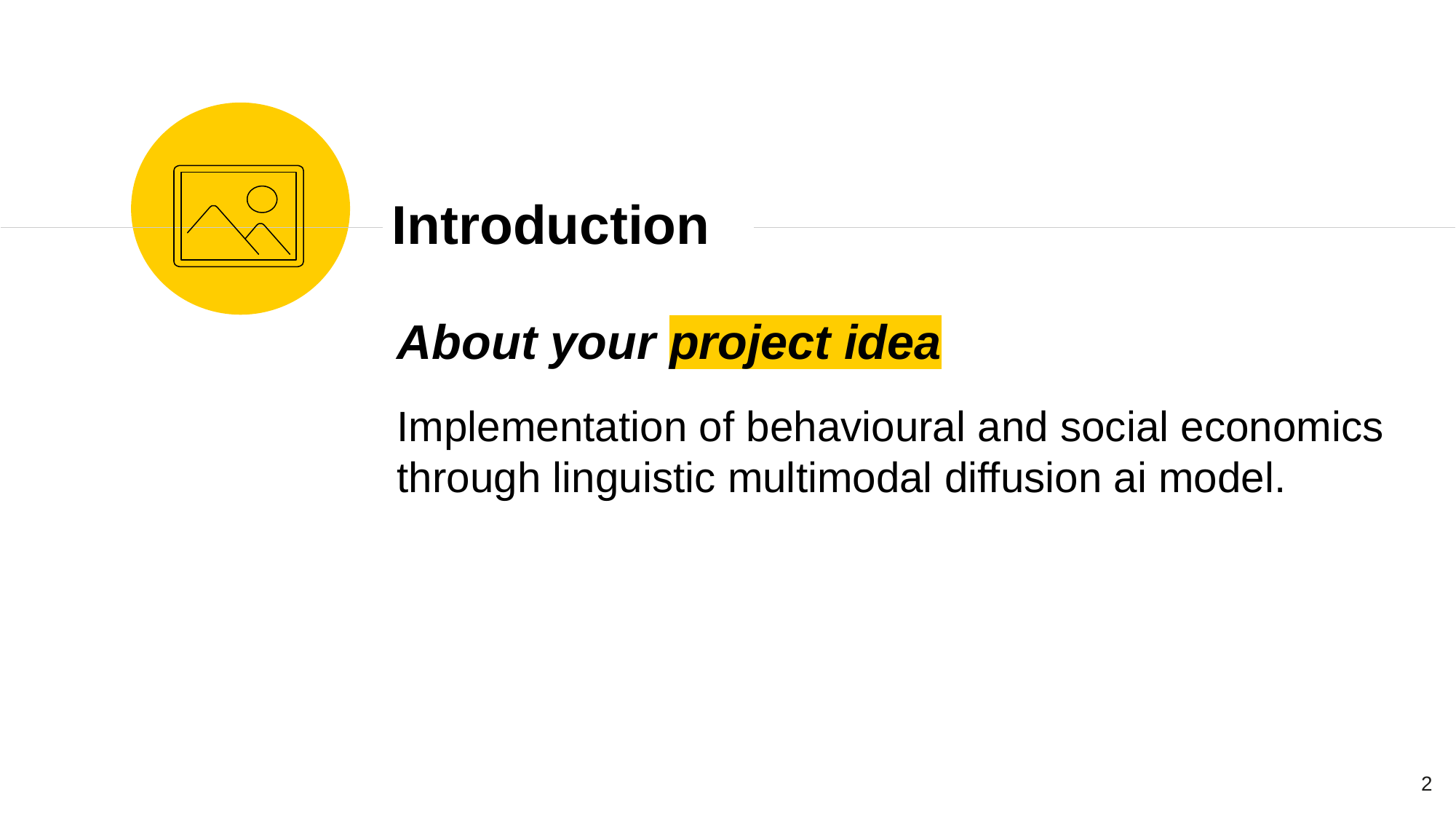

Introduction

About your project idea
Implementation of behavioural and social economics through linguistic multimodal diffusion ai model.

2